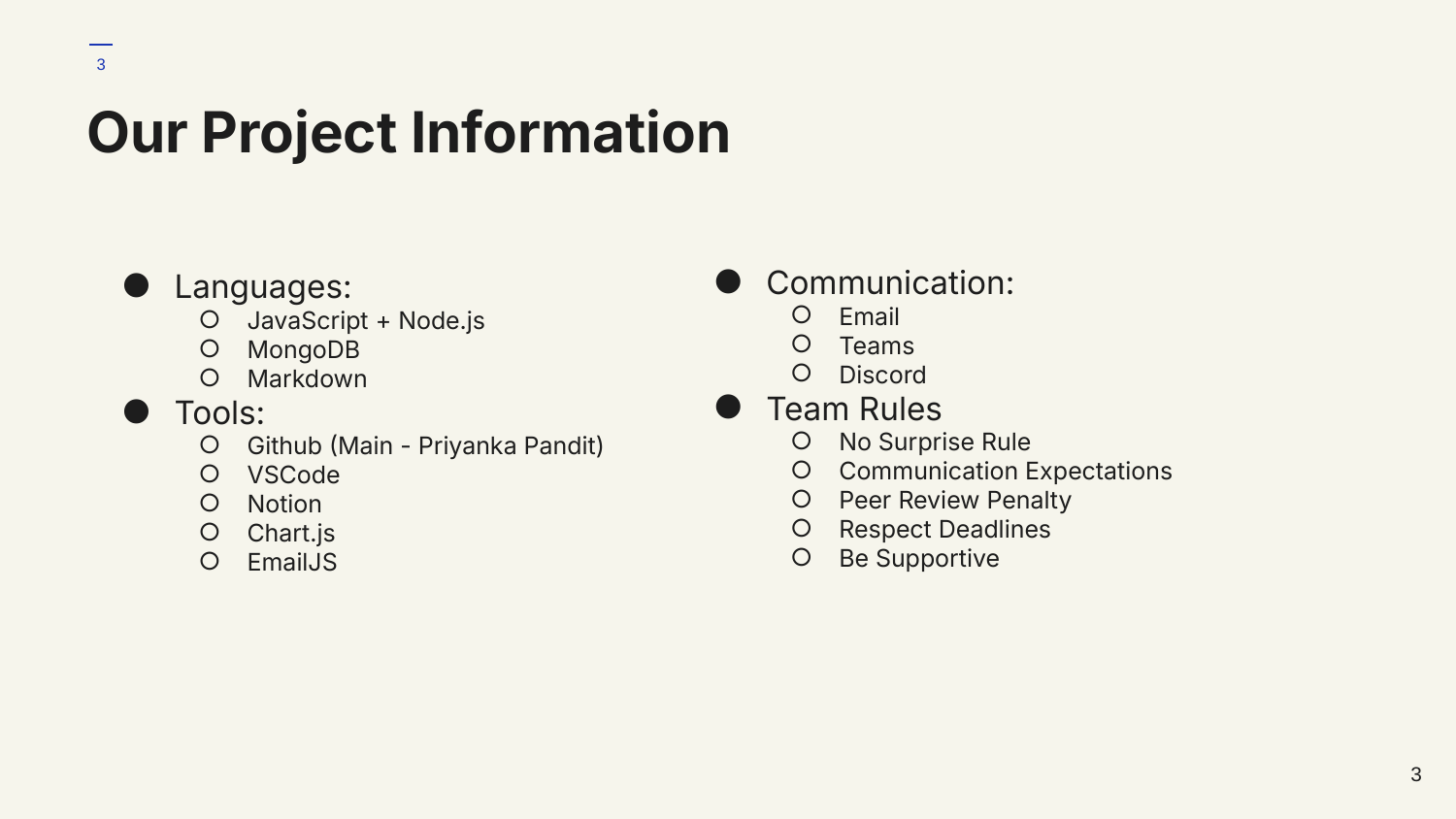

3
# Our Project Information
Communication:
Email
Teams
Discord
Team Rules
No Surprise Rule
Communication Expectations
Peer Review Penalty
Respect Deadlines
Be Supportive
Languages:
JavaScript + Node.js
MongoDB
Markdown
Tools:
Github (Main - Priyanka Pandit)
VSCode
Notion
Chart.js
EmailJS

3